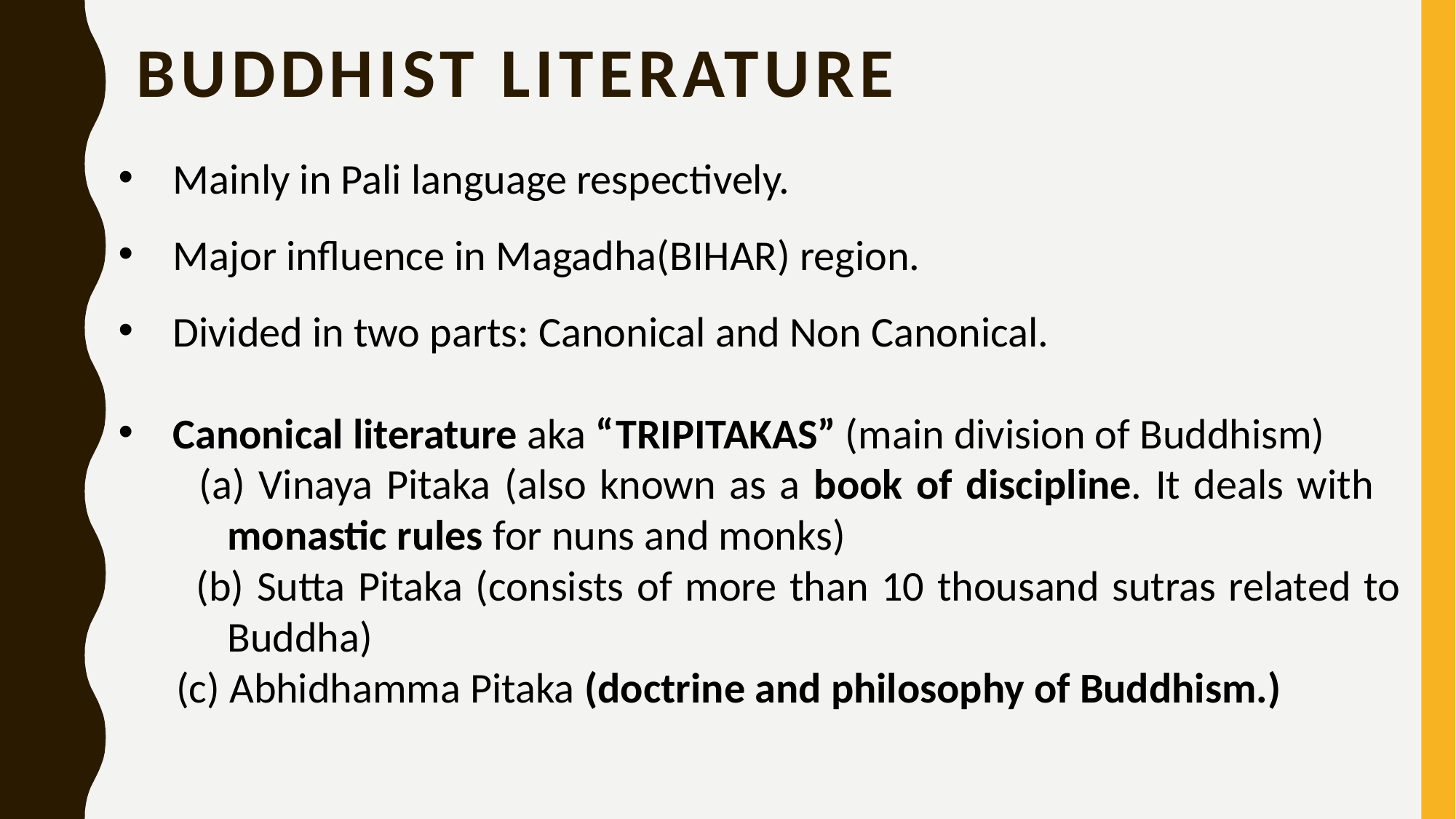

# BUDDHIST LITERATURE
Mainly in Pali language respectively.
Major influence in Magadha(BIHAR) region.
Divided in two parts: Canonical and Non Canonical.

Canonical literature aka “TRIPITAKAS” (main division of Buddhism)
      (a) Vinaya Pitaka (also known as a book of discipline. It deals with   	monastic rules for nuns and monks)
      (b) Sutta Pitaka (consists of more than 10 thousand sutras related to 	Buddha)
      (c) Abhidhamma Pitaka (doctrine and philosophy of Buddhism.)